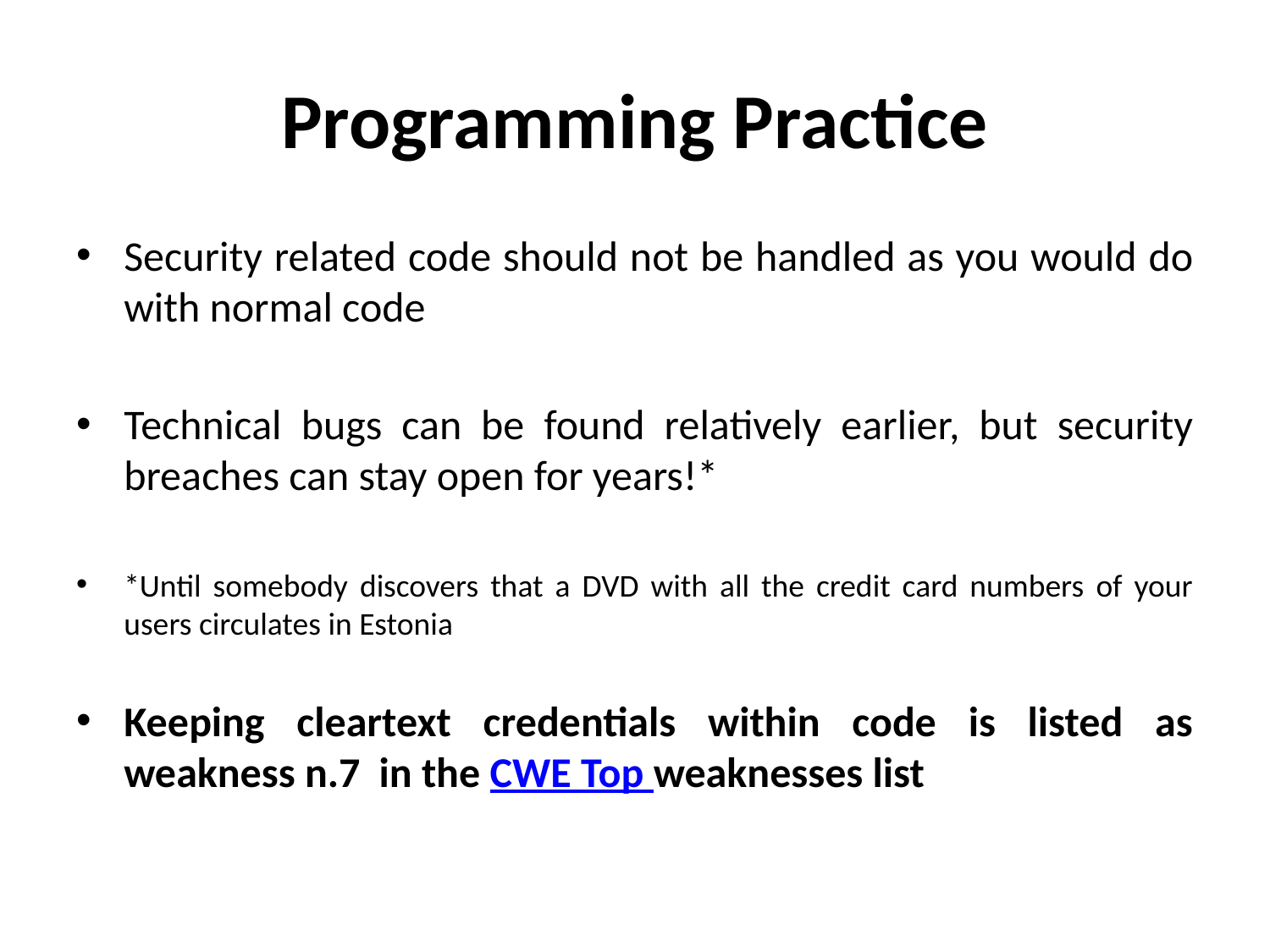

# Programming Practice
Security related code should not be handled as you would do with normal code

Technical bugs can be found relatively earlier, but security breaches can stay open for years!*

*Until somebody discovers that a DVD with all the credit card numbers of your users circulates in Estonia

Keeping cleartext credentials within code is listed as weakness n.7  in the CWE Top weaknesses list